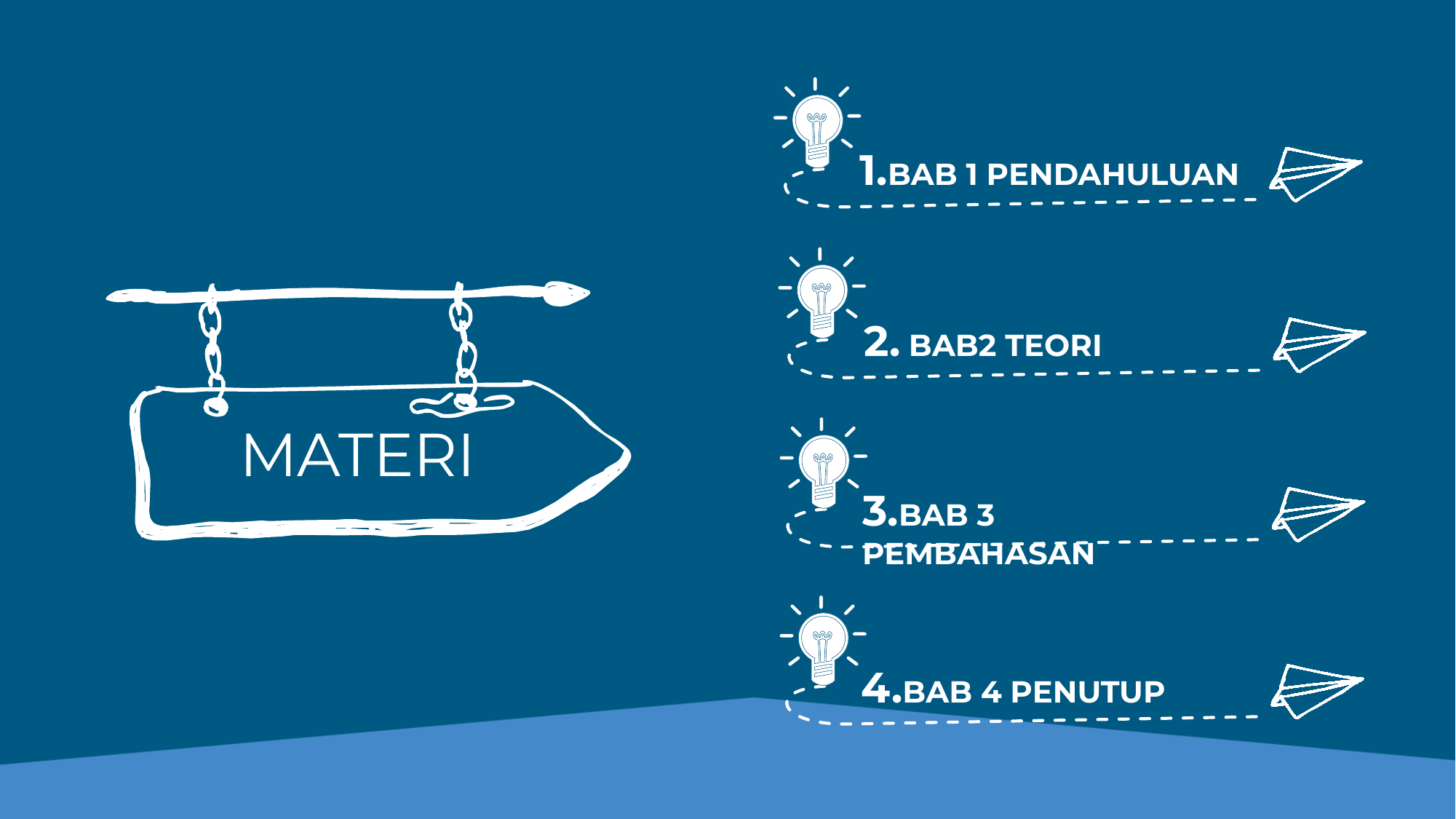

1.BAB 1 PENDAHULUAN

2. BAB2 TEORI

MATERI

3.BAB 3 PEMBAHASAN

4.BAB 4 PENUTUP